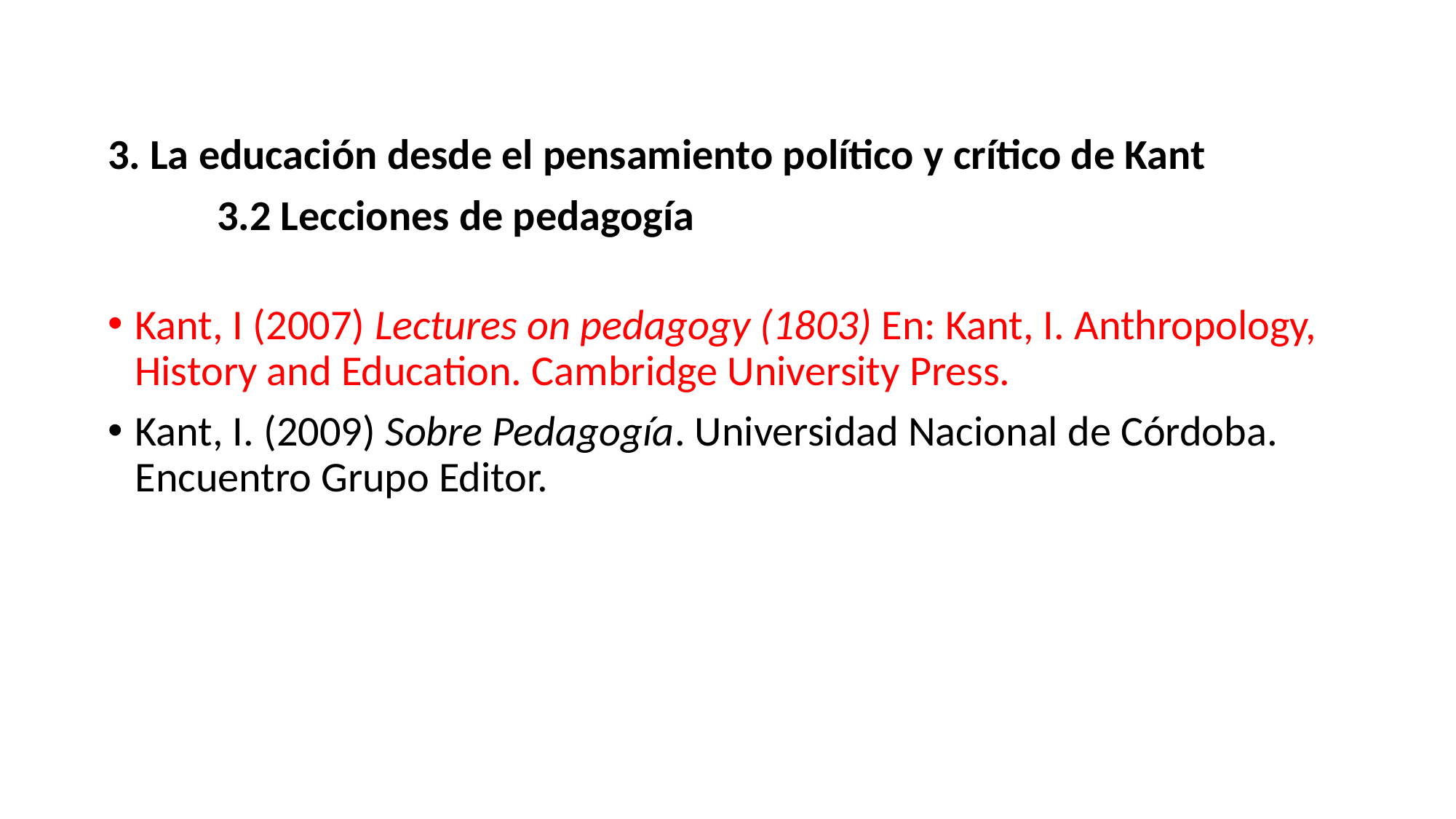

3. La educación desde el pensamiento político y crítico de Kant
	3.2 Lecciones de pedagogía

Kant, I (2007) Lectures on pedagogy (1803) En: Kant, I. Anthropology, History and Education. Cambridge University Press.
Kant, I. (2009) Sobre Pedagogía. Universidad Nacional de Córdoba. Encuentro Grupo Editor.